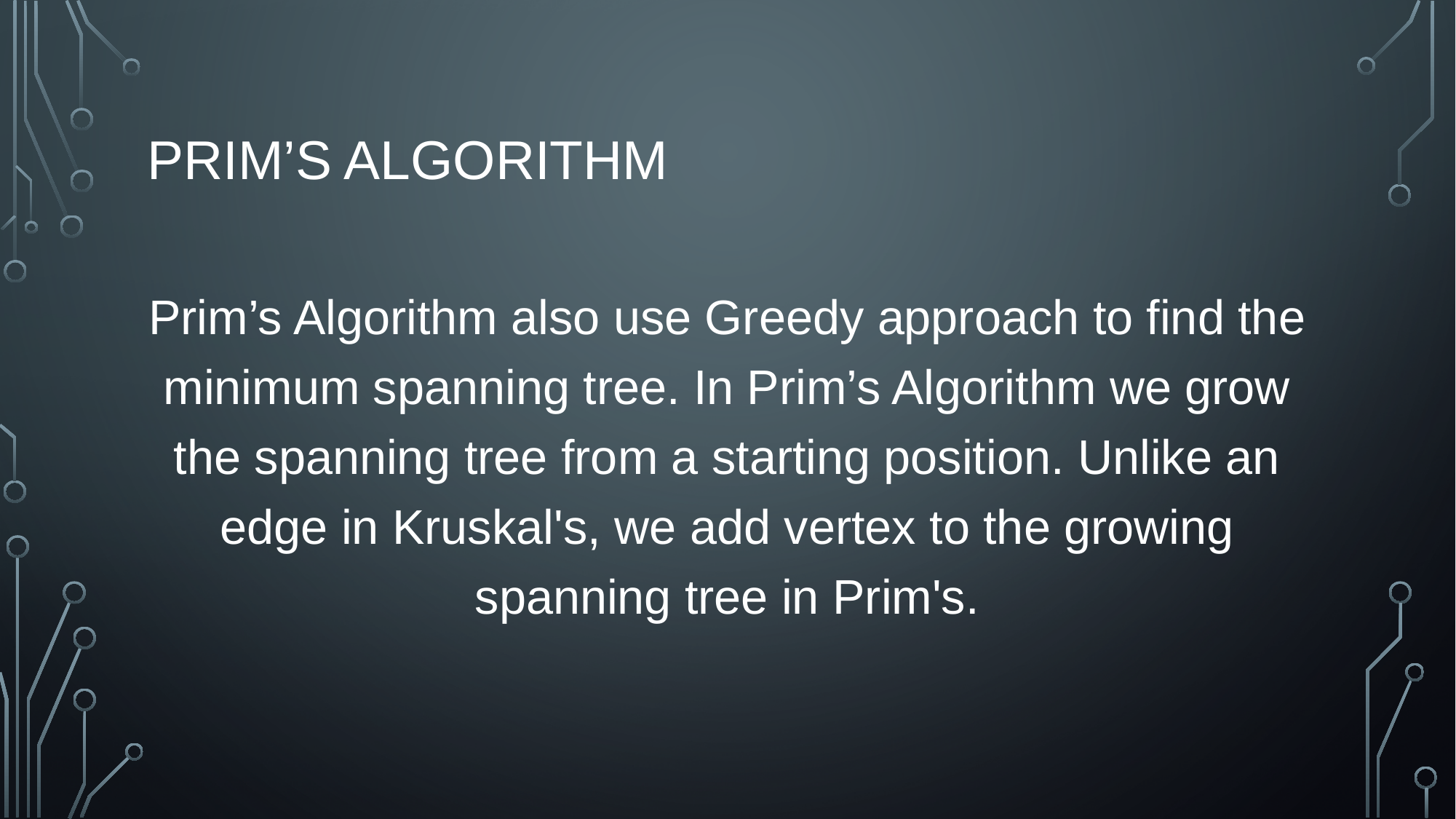

# Prim’s Algorithm
Prim’s Algorithm also use Greedy approach to find the minimum spanning tree. In Prim’s Algorithm we grow the spanning tree from a starting position. Unlike an edge in Kruskal's, we add vertex to the growing spanning tree in Prim's.